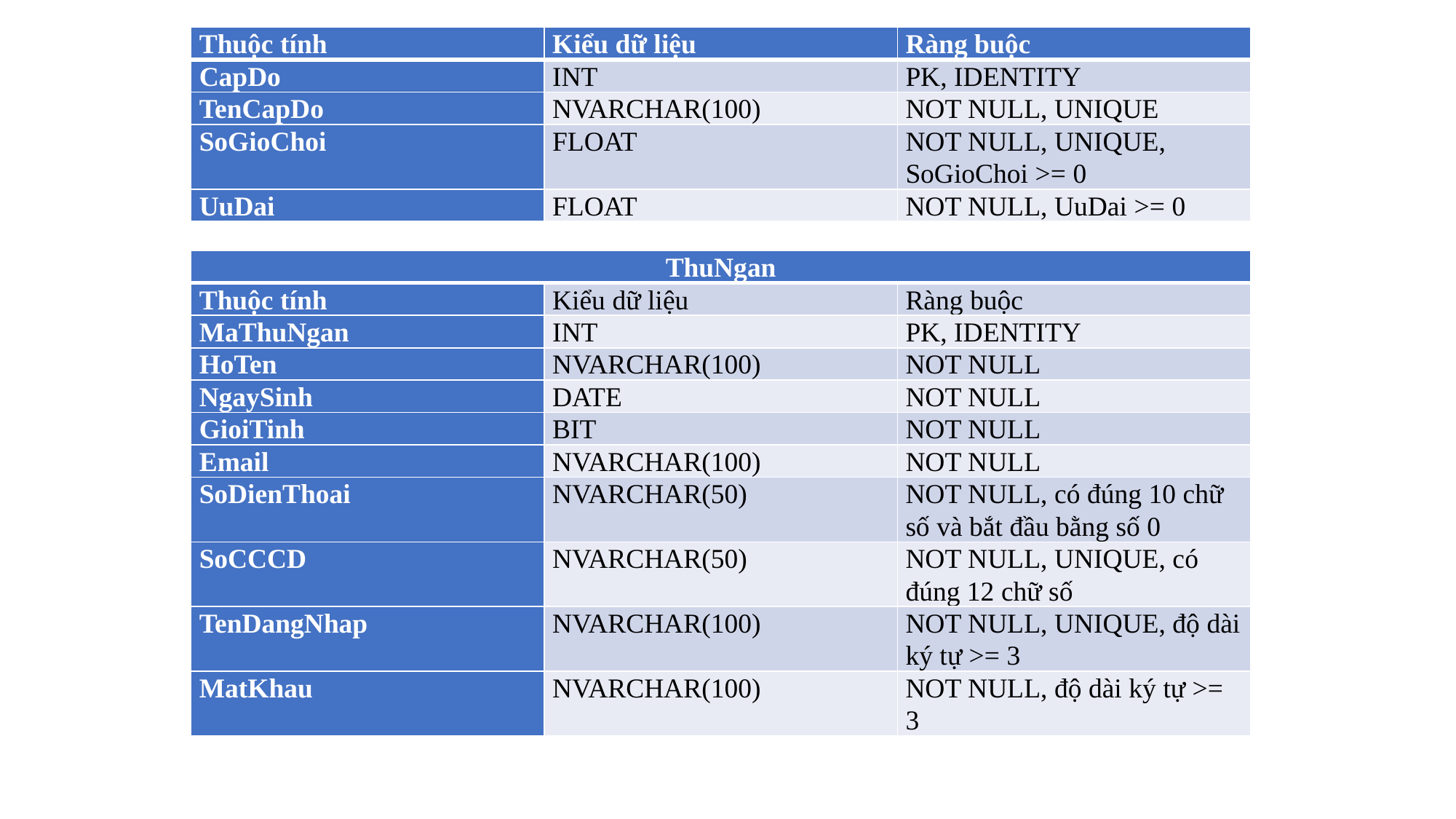

| Thuộc tính | Kiểu dữ liệu | Ràng buộc |
| --- | --- | --- |
| CapDo | INT | PK, IDENTITY |
| TenCapDo | NVARCHAR(100) | NOT NULL, UNIQUE |
| SoGioChoi | FLOAT | NOT NULL, UNIQUE, SoGioChoi >= 0 |
| UuDai | FLOAT | NOT NULL, UuDai >= 0 |
| ThuNgan |  |  |
| --- | --- | --- |
| Thuộc tính | Kiểu dữ liệu | Ràng buộc |
| MaThuNgan | INT | PK, IDENTITY |
| HoTen | NVARCHAR(100) | NOT NULL |
| NgaySinh | DATE | NOT NULL |
| GioiTinh | BIT | NOT NULL |
| Email | NVARCHAR(100) | NOT NULL |
| SoDienThoai | NVARCHAR(50) | NOT NULL, có đúng 10 chữ số và bắt đầu bằng số 0 |
| SoCCCD | NVARCHAR(50) | NOT NULL, UNIQUE, có đúng 12 chữ số |
| TenDangNhap | NVARCHAR(100) | NOT NULL, UNIQUE, độ dài ký tự >= 3 |
| MatKhau | NVARCHAR(100) | NOT NULL, độ dài ký tự >= 3 |